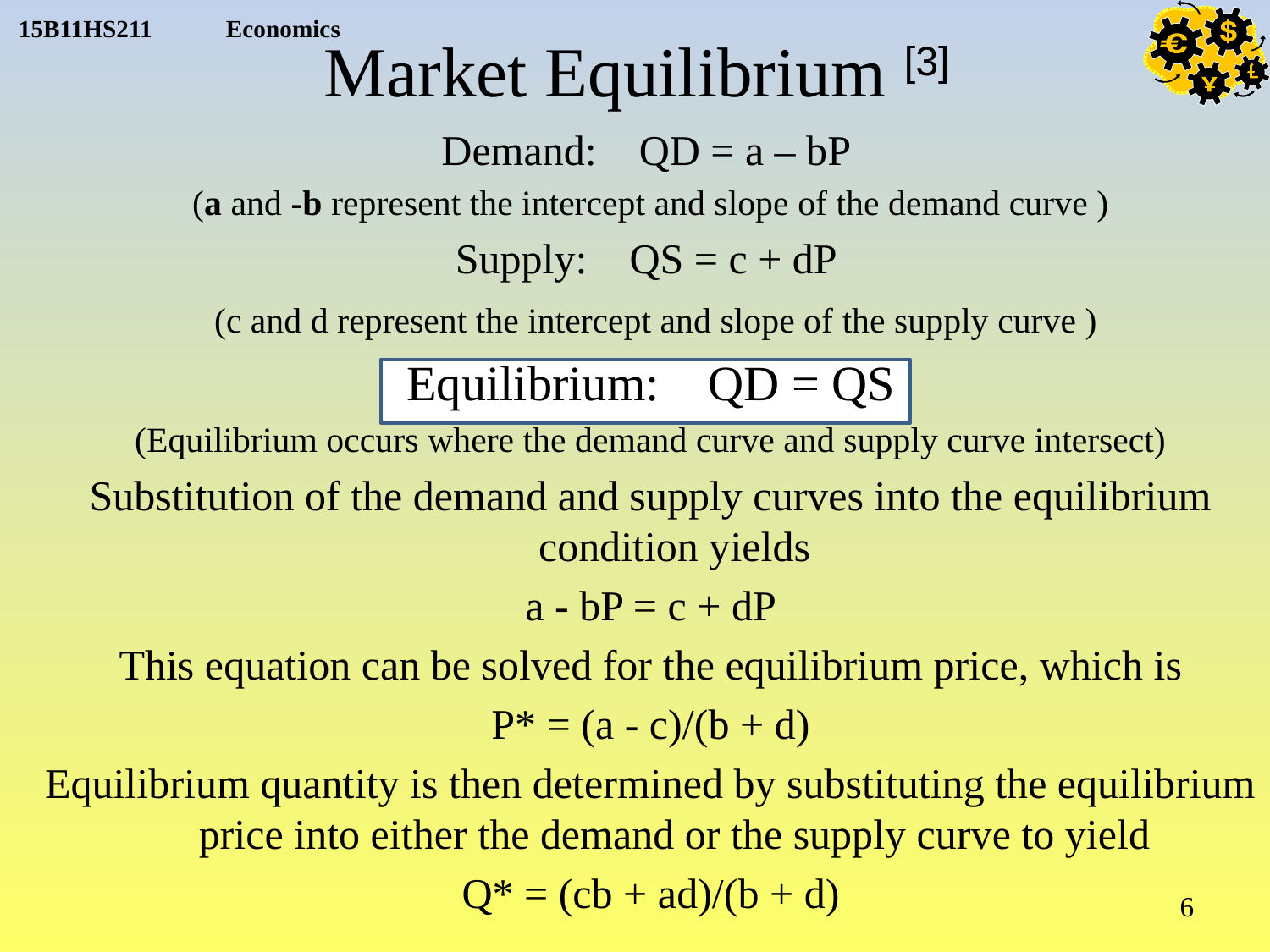

# Market Equilibrium [3]
Demand:    QD = a – bP
(a and -b represent the intercept and slope of the demand curve )
Supply:    QS = c + dP
 (c and d represent the intercept and slope of the supply curve )
Equilibrium:    QD = QS
(Equilibrium occurs where the demand curve and supply curve intersect)
Substitution of the demand and supply curves into the equilibrium condition yields
a - bP = c + dP
This equation can be solved for the equilibrium price, which is
P* = (a - c)/(b + d)
Equilibrium quantity is then determined by substituting the equilibrium price into either the demand or the supply curve to yield
Q* = (cb + ad)/(b + d)

6